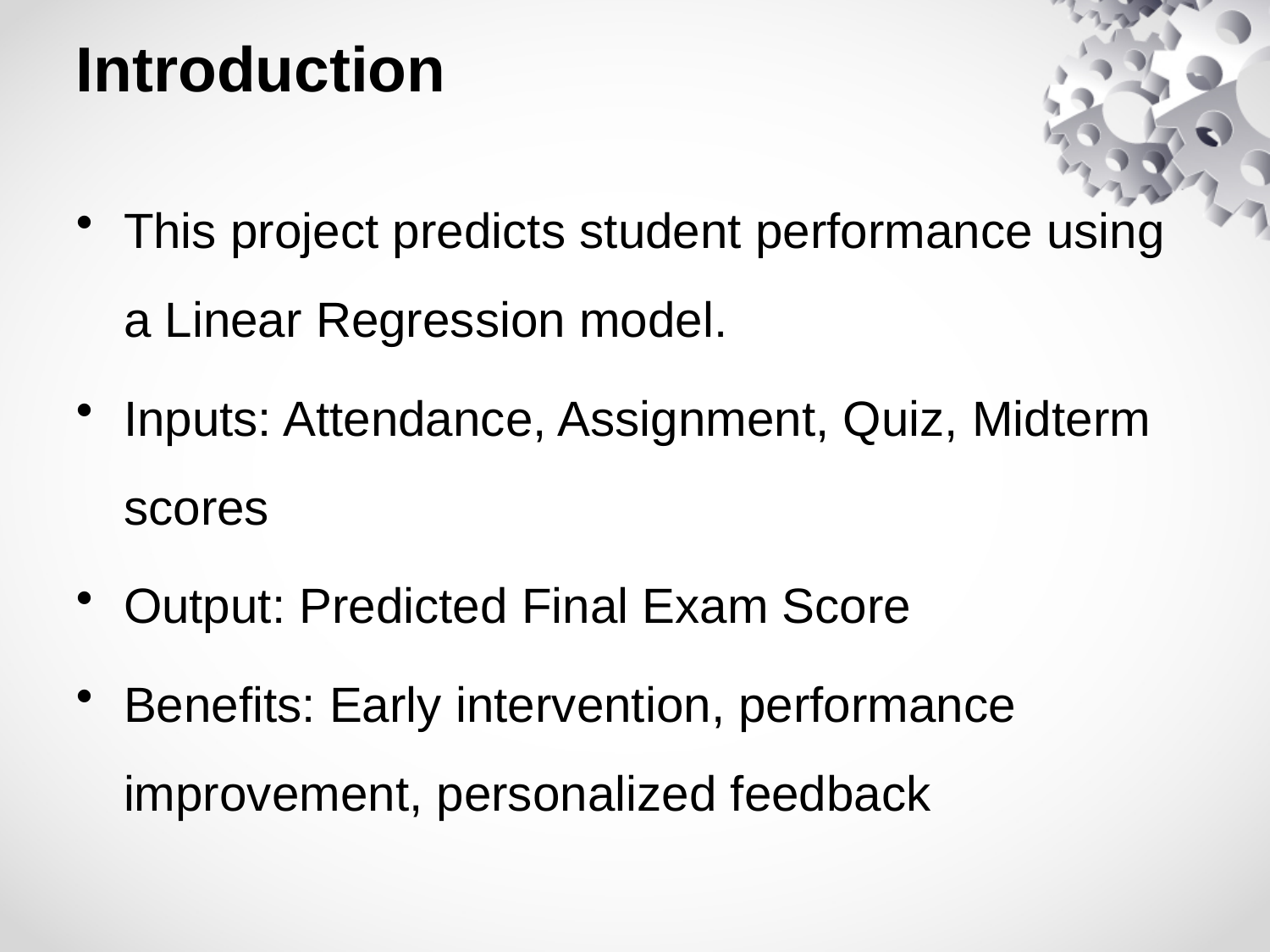

# Introduction
This project predicts student performance using a Linear Regression model.
Inputs: Attendance, Assignment, Quiz, Midterm scores
Output: Predicted Final Exam Score
Benefits: Early intervention, performance improvement, personalized feedback